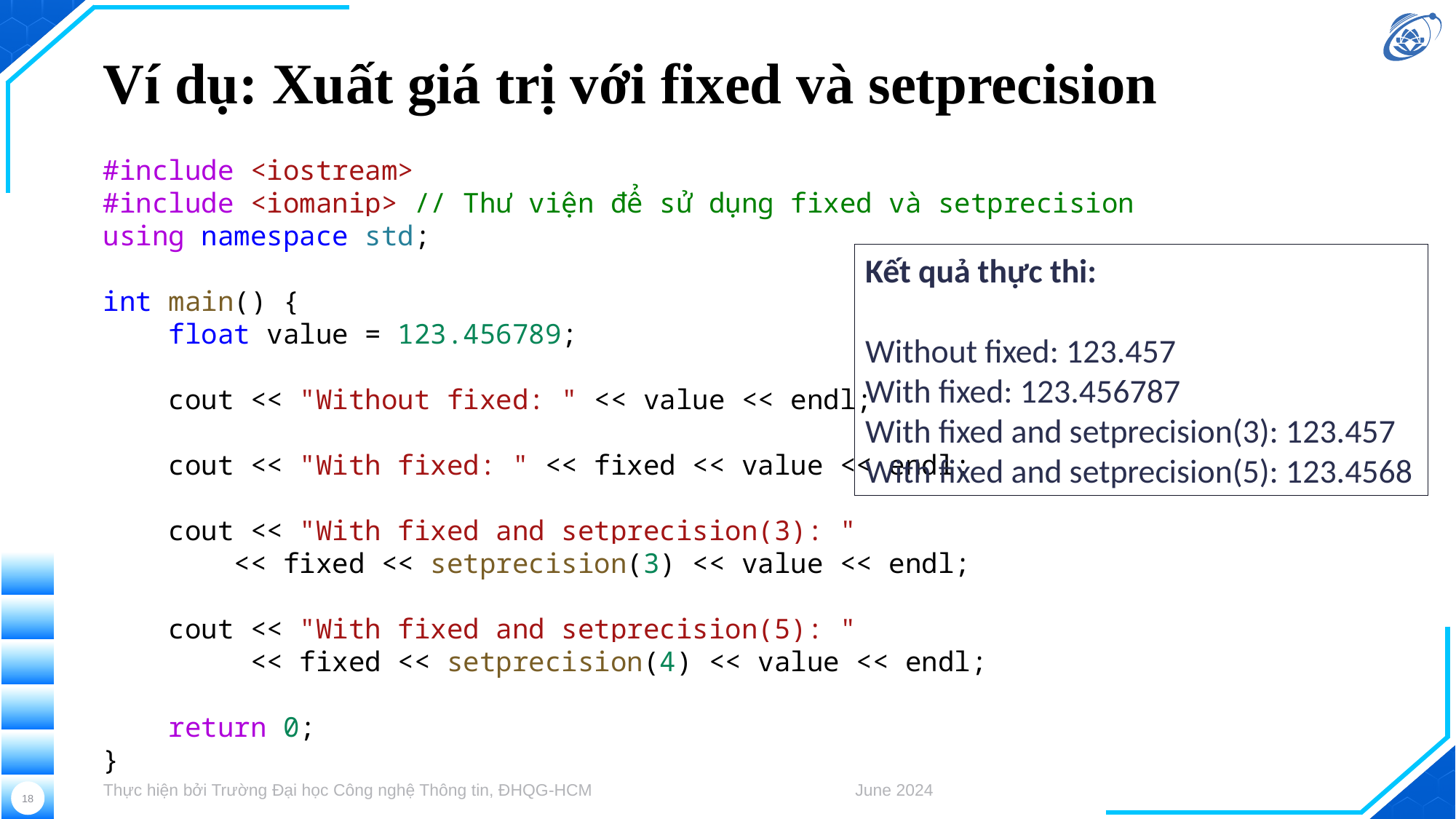

# Ví dụ: Xuất giá trị với fixed và setprecision
#include <iostream>
#include <iomanip> // Thư viện để sử dụng fixed và setprecision
using namespace std;
int main() {
    float value = 123.456789;
    cout << "Without fixed: " << value << endl;
    cout << "With fixed: " << fixed << value << endl;
    cout << "With fixed and setprecision(3): "
        << fixed << setprecision(3) << value << endl;
    cout << "With fixed and setprecision(5): "
         << fixed << setprecision(4) << value << endl;
    return 0;
}
Kết quả thực thi:

Without fixed: 123.457
With fixed: 123.456787
With fixed and setprecision(3): 123.457
With fixed and setprecision(5): 123.4568
Thực hiện bởi Trường Đại học Công nghệ Thông tin, ĐHQG-HCM
June 2024
18